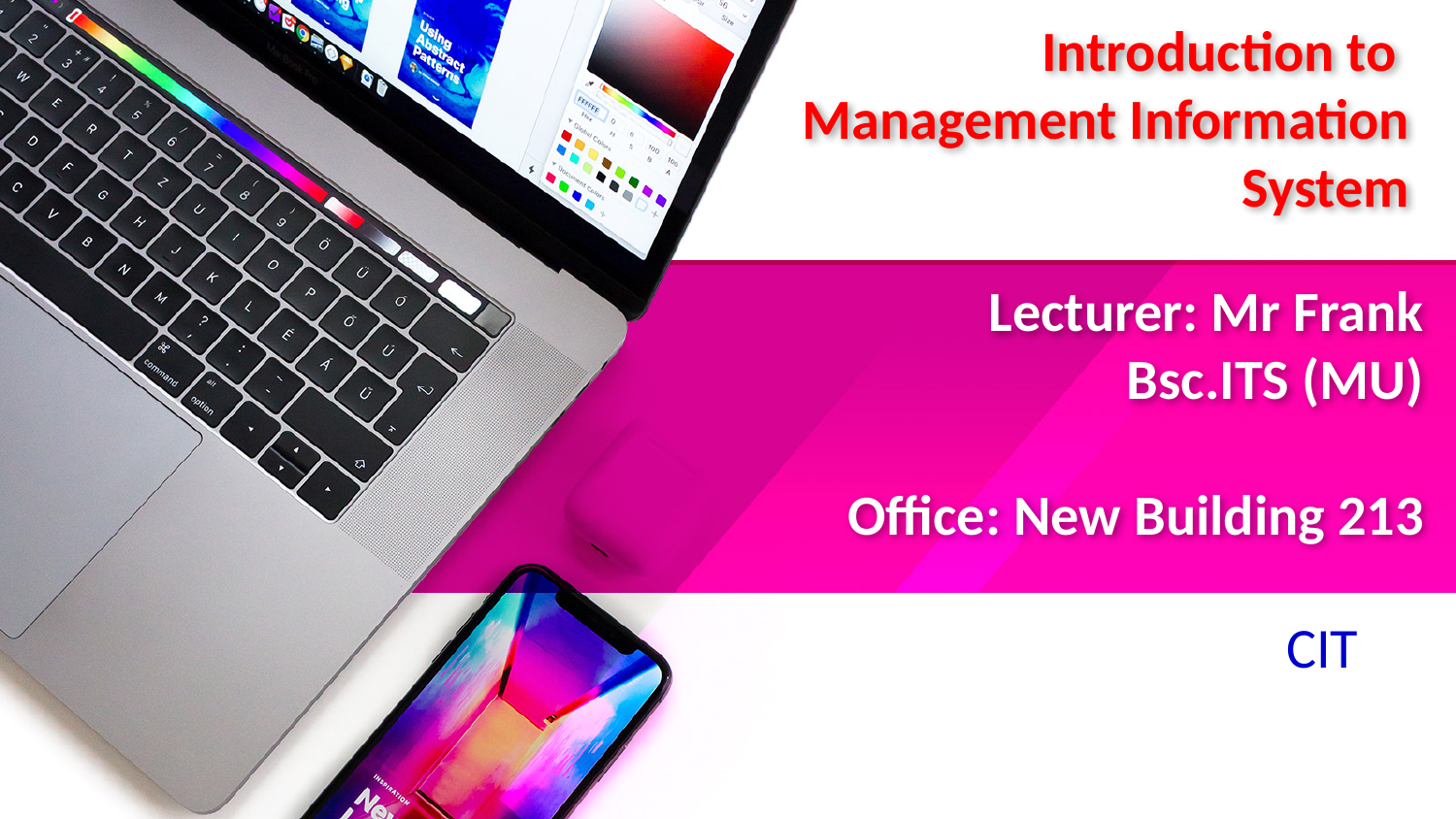

Introduction to
Management Information
System

# Lecturer: Mr Frank Bsc.ITS (MU) Office: New Building 213
CIT